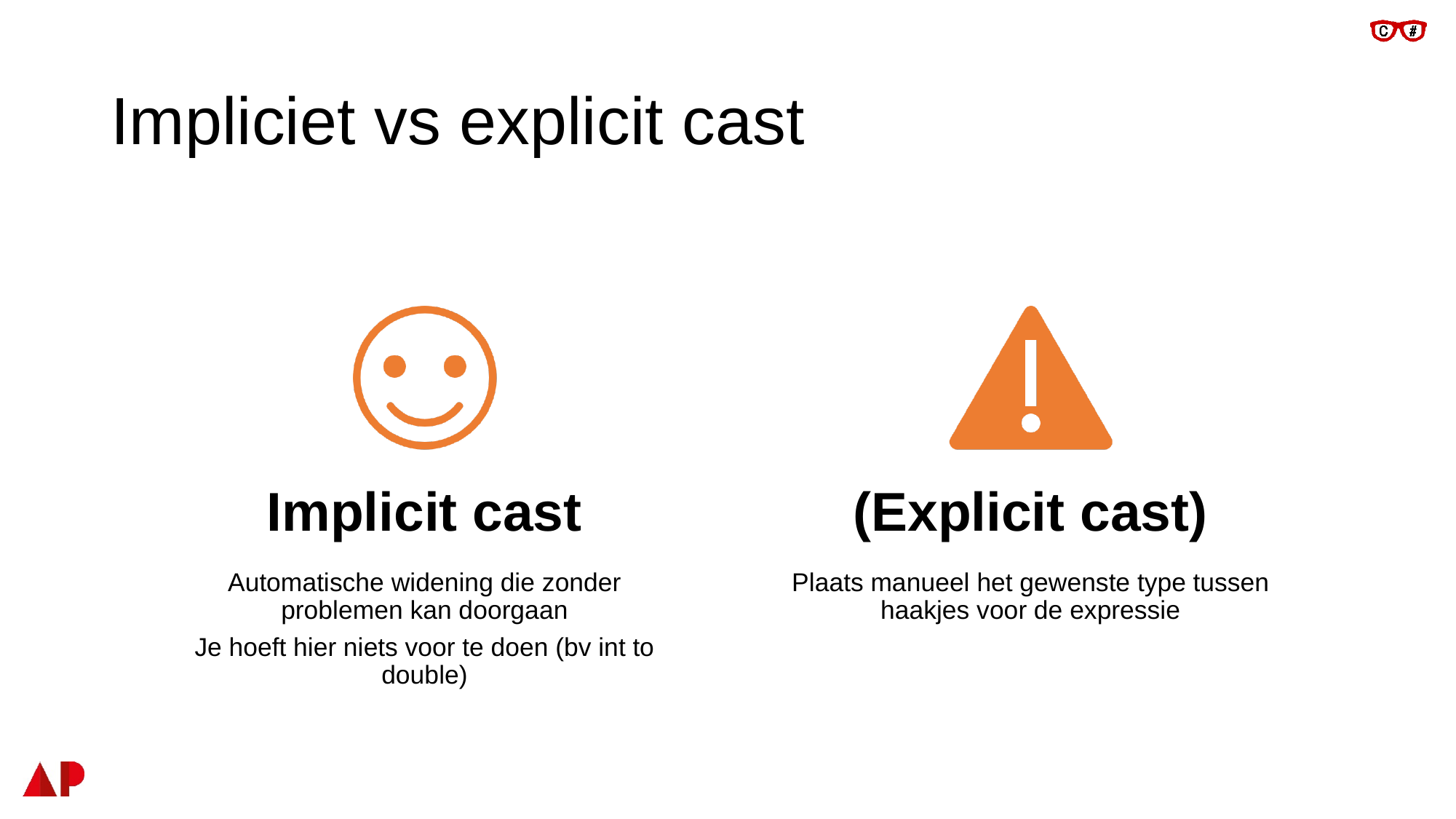

# Impliciet vs explicit cast
Implicit cast
Automatische widening die zonder problemen kan doorgaan
Je hoeft hier niets voor te doen (bv int to double)
(Explicit cast)
Plaats manueel het gewenste type tussen haakjes voor de expressie